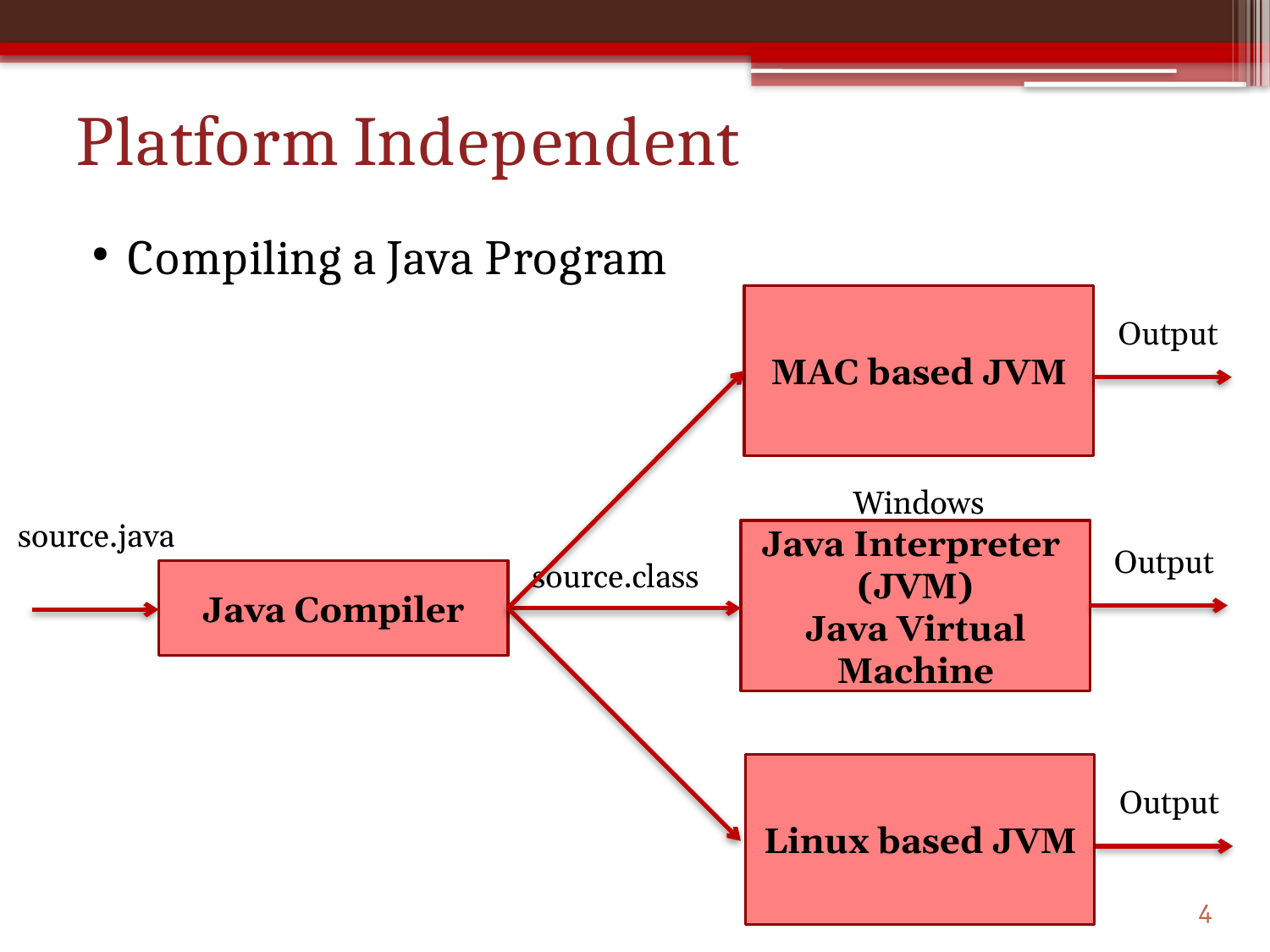

# Platform Independent
Compiling a Java Program
MAC based JVM
Output
Windows
source.java
Java Interpreter
(JVM)
Java Virtual Machine
Output
source.class
Java Compiler
Linux based JVM
Output
4